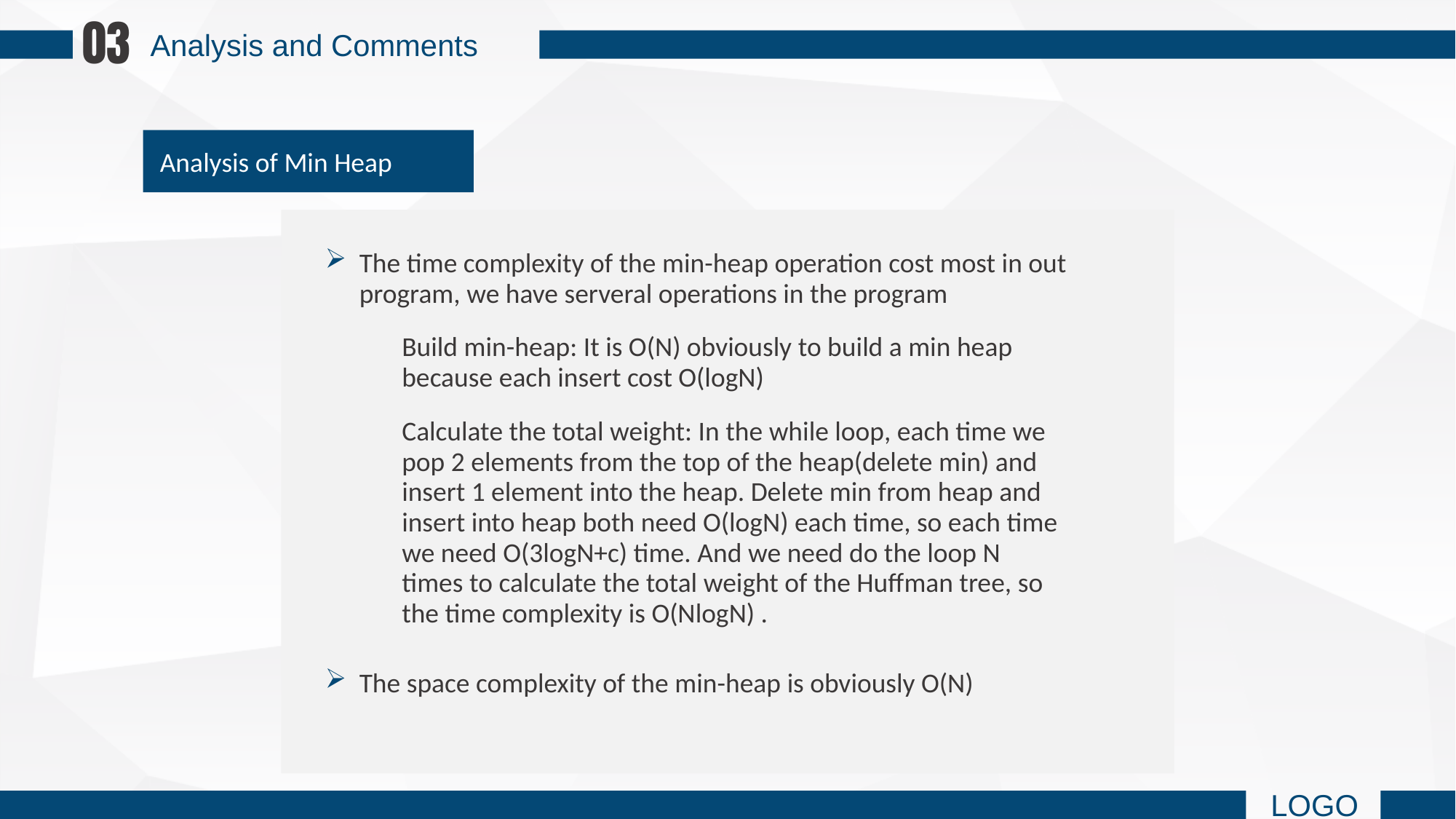

03
Analysis and Comments

 Analysis of Min Heap

The time complexity of the min-heap operation cost most in out program, we have serveral operations in the program
Build min-heap: It is O(N) obviously to build a min heap because each insert cost O(logN)
Calculate the total weight: In the while loop, each time we pop 2 elements from the top of the heap(delete min) and insert 1 element into the heap. Delete min from heap and insert into heap both need O(logN) each time, so each time we need O(3logN+c) time. And we need do the loop N times to calculate the total weight of the Huﬀman tree, so the time complexity is O(NlogN) .
The space complexity of the min-heap is obviously O(N)
LOGO